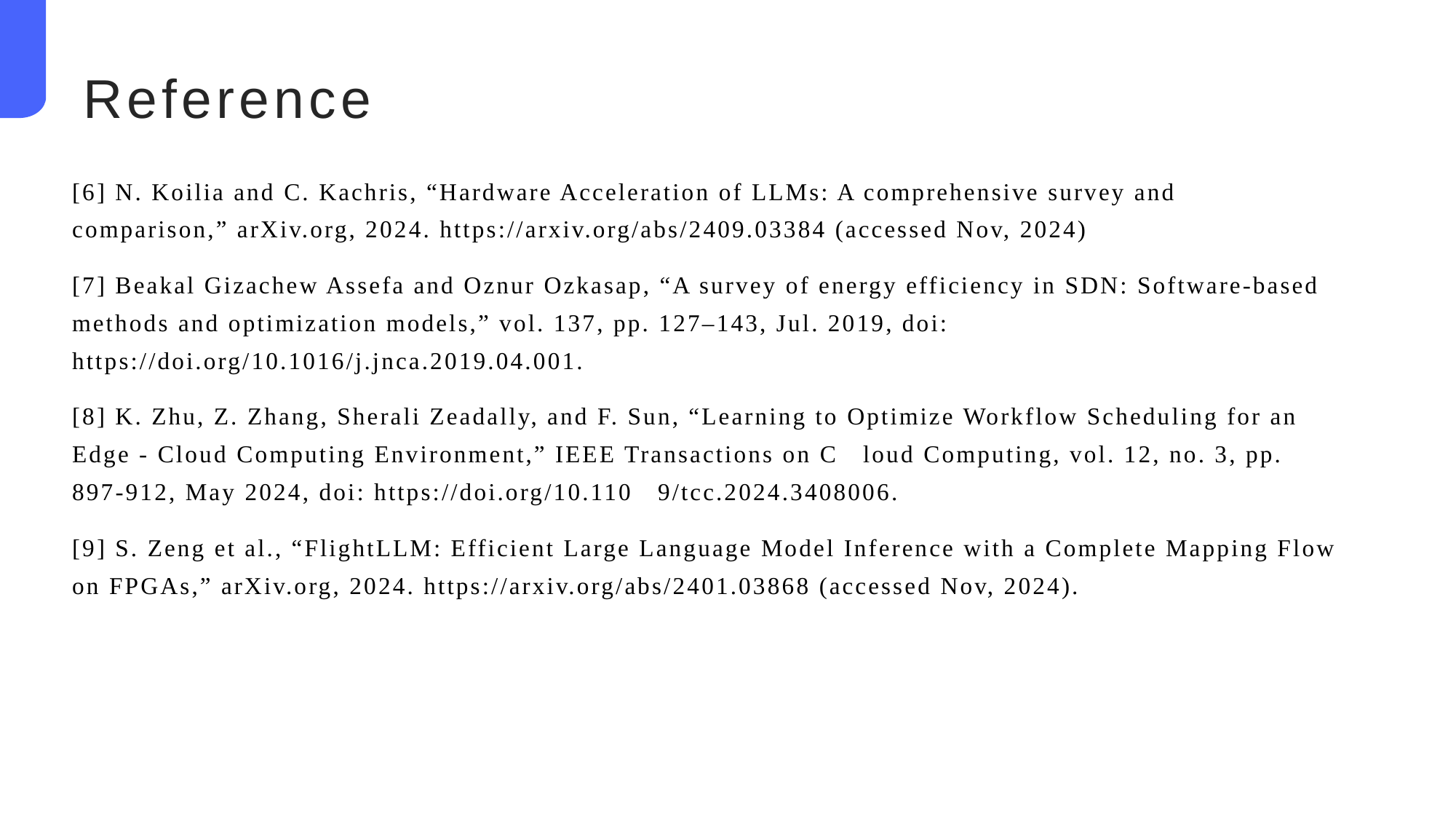

Reference
[6] N. Koilia and C. Kachris, “Hardware Acceleration of LLMs: A comprehensive survey and comparison,” arXiv.org, 2024. https://arxiv.org/abs/2409.03384 (accessed Nov, 2024)
[7] Beakal Gizachew Assefa and Oznur Ozkasap, “A survey of energy efficiency in SDN: Software-based methods and optimization models,” vol. 137, pp. 127–143, Jul. 2019, doi: https://doi.org/10.1016/j.jnca.2019.04.001.
[8] K. Zhu, Z. Zhang, Sherali Zeadally, and F. Sun, “Learning to Optimize Workflow Scheduling for an Edge - Cloud Computing Environment,” IEEE Transactions on C   loud Computing, vol. 12, no. 3, pp. 897-912, May 2024, doi: https://doi.org/10.110   9/tcc.2024.3408006.
[9] S. Zeng et al., “FlightLLM: Efficient Large Language Model Inference with a Complete Mapping Flow on FPGAs,” arXiv.org, 2024. https://arxiv.org/abs/2401.03868 (accessed Nov, 2024).